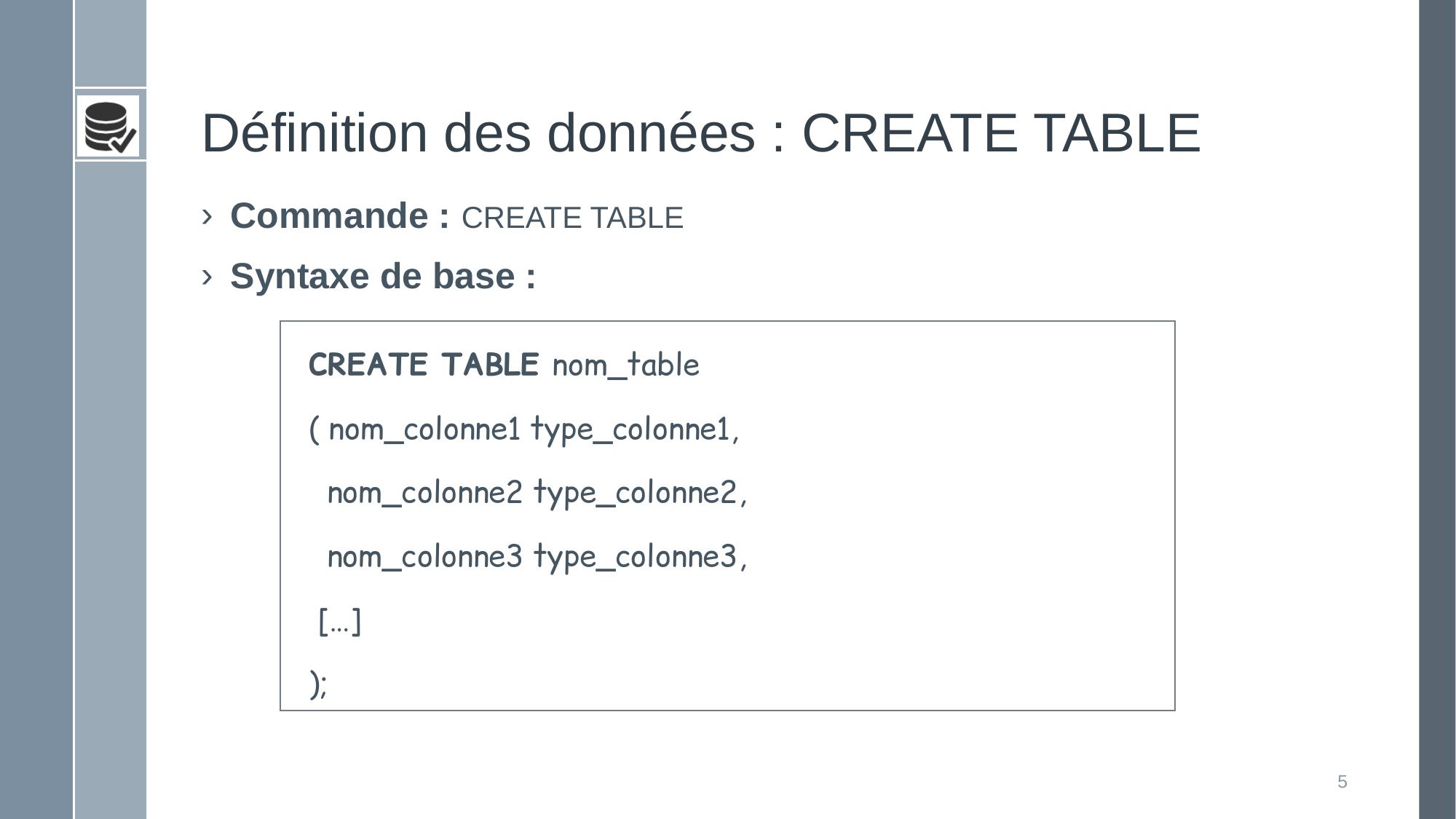

# Définition des données : CREATE TABLE
Commande : CREATE TABLE
Syntaxe de base :
CREATE TABLE nom_table
( nom_colonne1 type_colonne1,
  nom_colonne2 type_colonne2,
  nom_colonne3 type_colonne3,
 […]
);

5